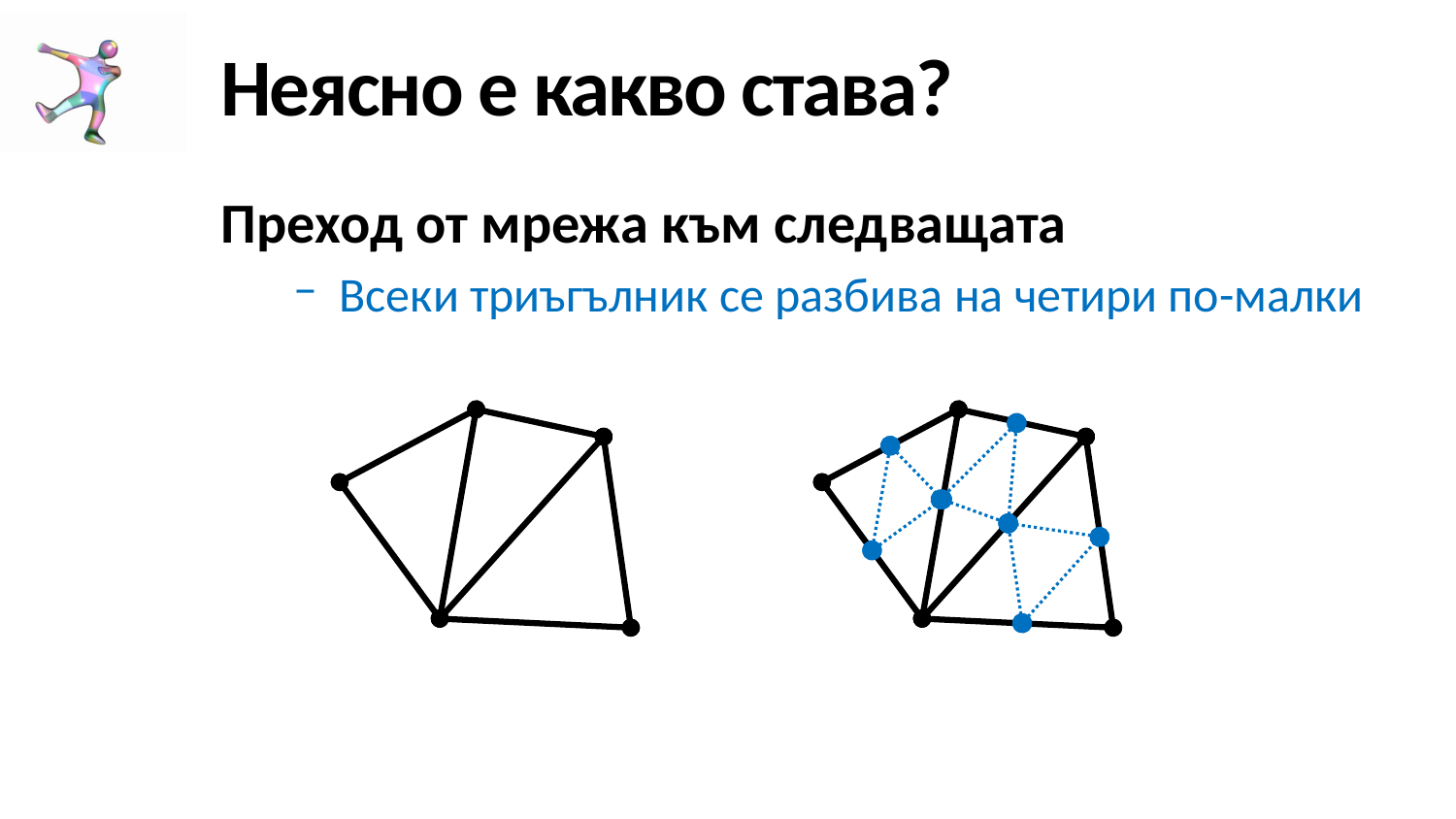

# Неясно е какво става?
Преход от мрежа към следващата
Всеки триъгълник се разбива на четири по-малки